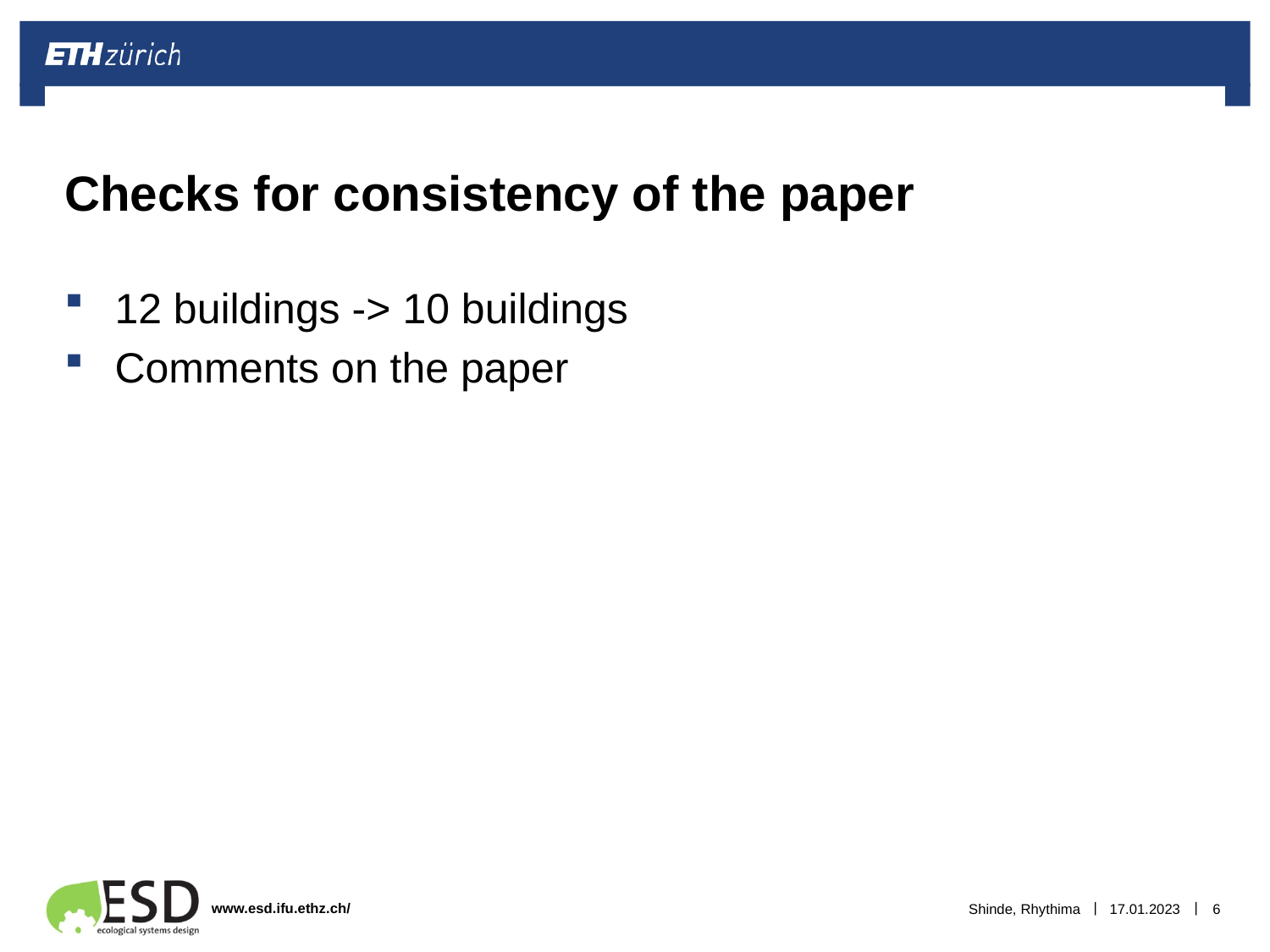

# Checks for consistency of the paper
12 buildings -> 10 buildings
Comments on the paper

Shinde, Rhythima
17.01.2023
6